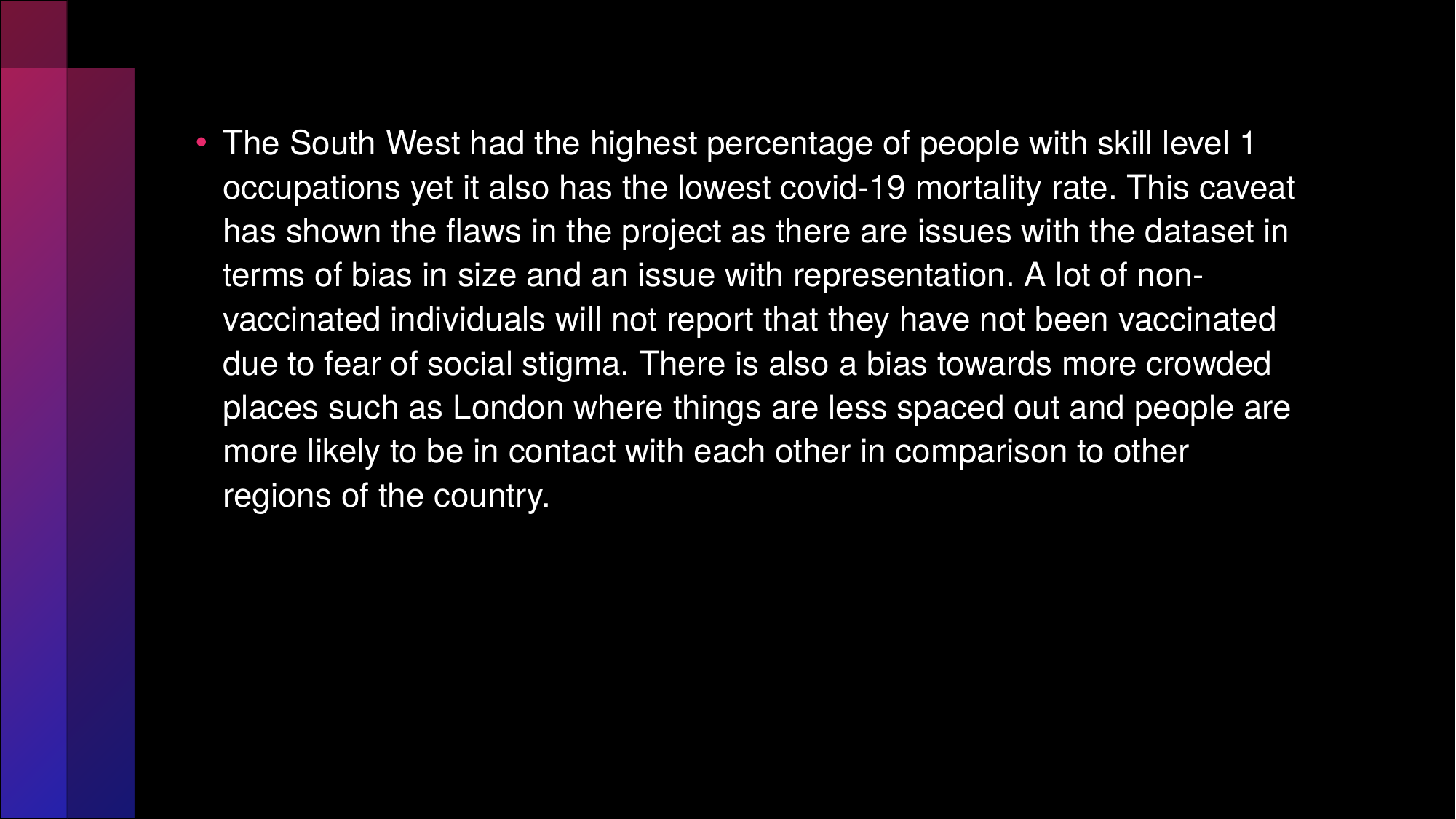

The South West had the highest percentage of people with skill level 1 occupations yet it also has the lowest covid-19 mortality rate. This caveat has shown the flaws in the project as there are issues with the dataset in terms of bias in size and an issue with representation. A lot of non-vaccinated individuals will not report that they have not been vaccinated due to fear of social stigma. There is also a bias towards more crowded places such as London where things are less spaced out and people are more likely to be in contact with each other in comparison to other regions of the country.